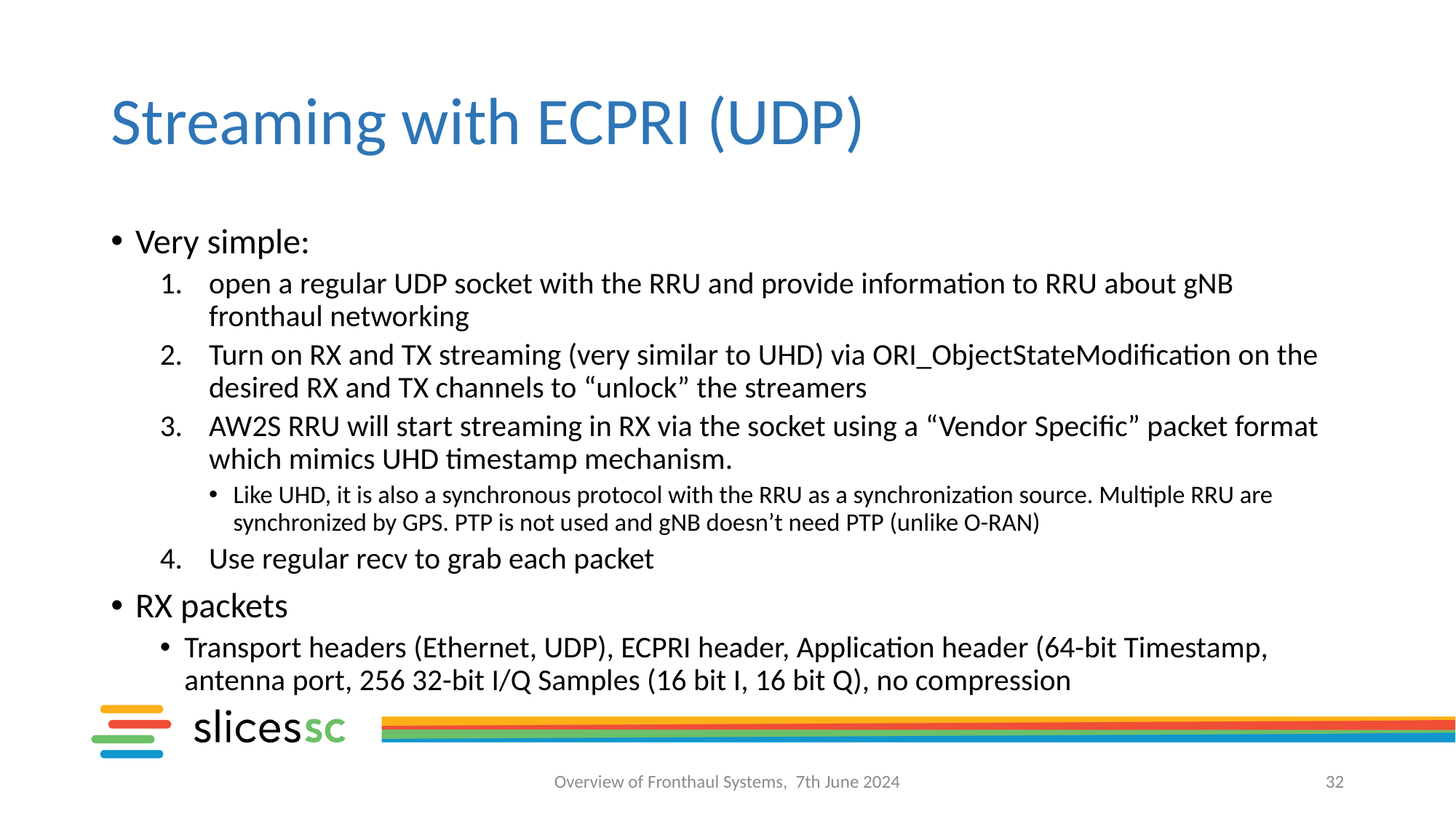

# Streaming with ECPRI (UDP)
Very simple:
open a regular UDP socket with the RRU and provide information to RRU about gNB fronthaul networking
Turn on RX and TX streaming (very similar to UHD) via ORI_ObjectStateModification on the desired RX and TX channels to “unlock” the streamers
AW2S RRU will start streaming in RX via the socket using a “Vendor Specific” packet format which mimics UHD timestamp mechanism.
Like UHD, it is also a synchronous protocol with the RRU as a synchronization source. Multiple RRU are synchronized by GPS. PTP is not used and gNB doesn’t need PTP (unlike O-RAN)
Use regular recv to grab each packet
RX packets
Transport headers (Ethernet, UDP), ECPRI header, Application header (64-bit Timestamp, antenna port, 256 32-bit I/Q Samples (16 bit I, 16 bit Q), no compression
Overview of Fronthaul Systems,  7th June 2024
32